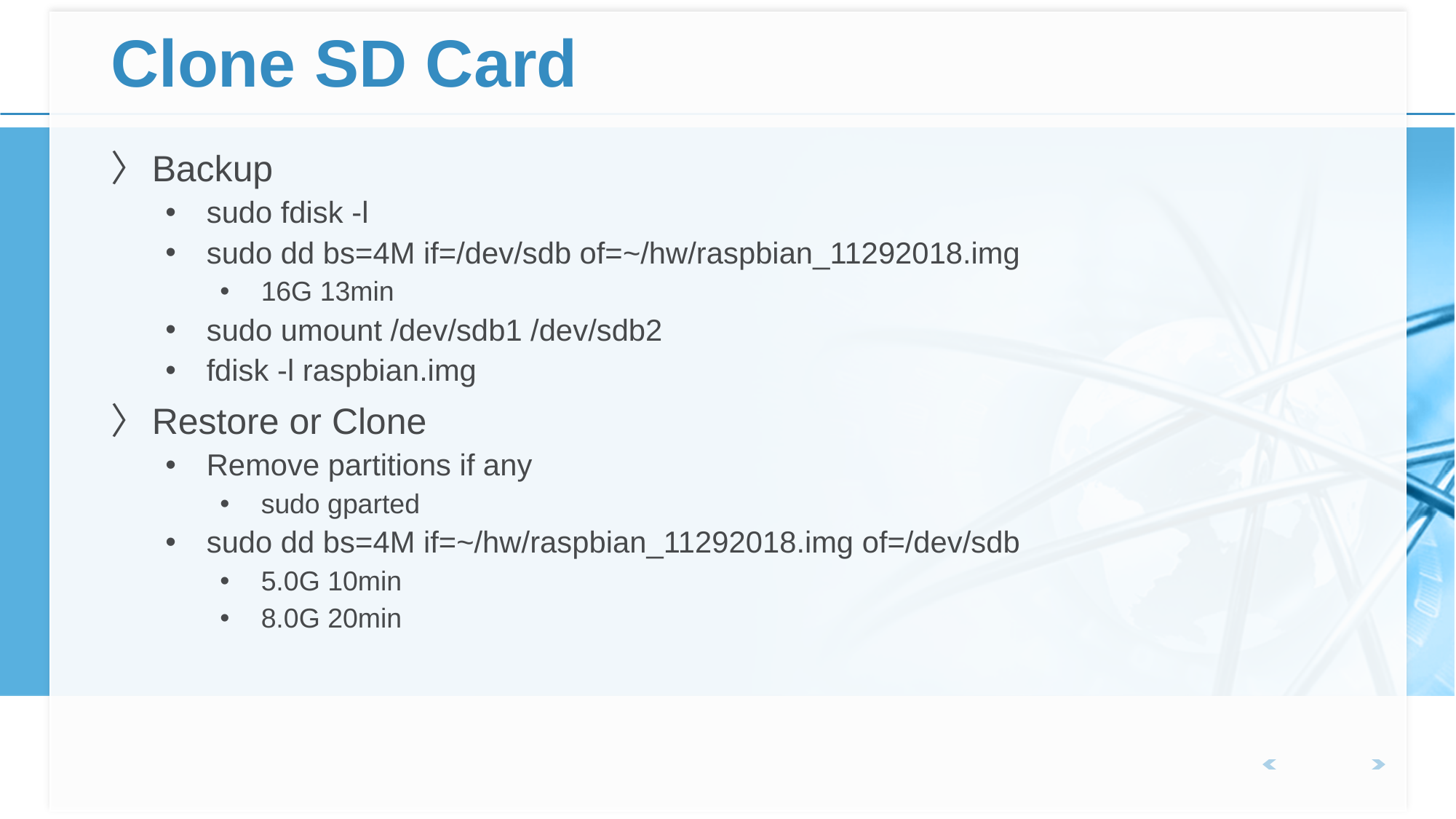

# Clone SD Card
Backup
sudo fdisk -l
sudo dd bs=4M if=/dev/sdb of=~/hw/raspbian_11292018.img
16G 13min
sudo umount /dev/sdb1 /dev/sdb2
fdisk -l raspbian.img
Restore or Clone
Remove partitions if any
sudo gparted
sudo dd bs=4M if=~/hw/raspbian_11292018.img of=/dev/sdb
5.0G 10min
8.0G 20min